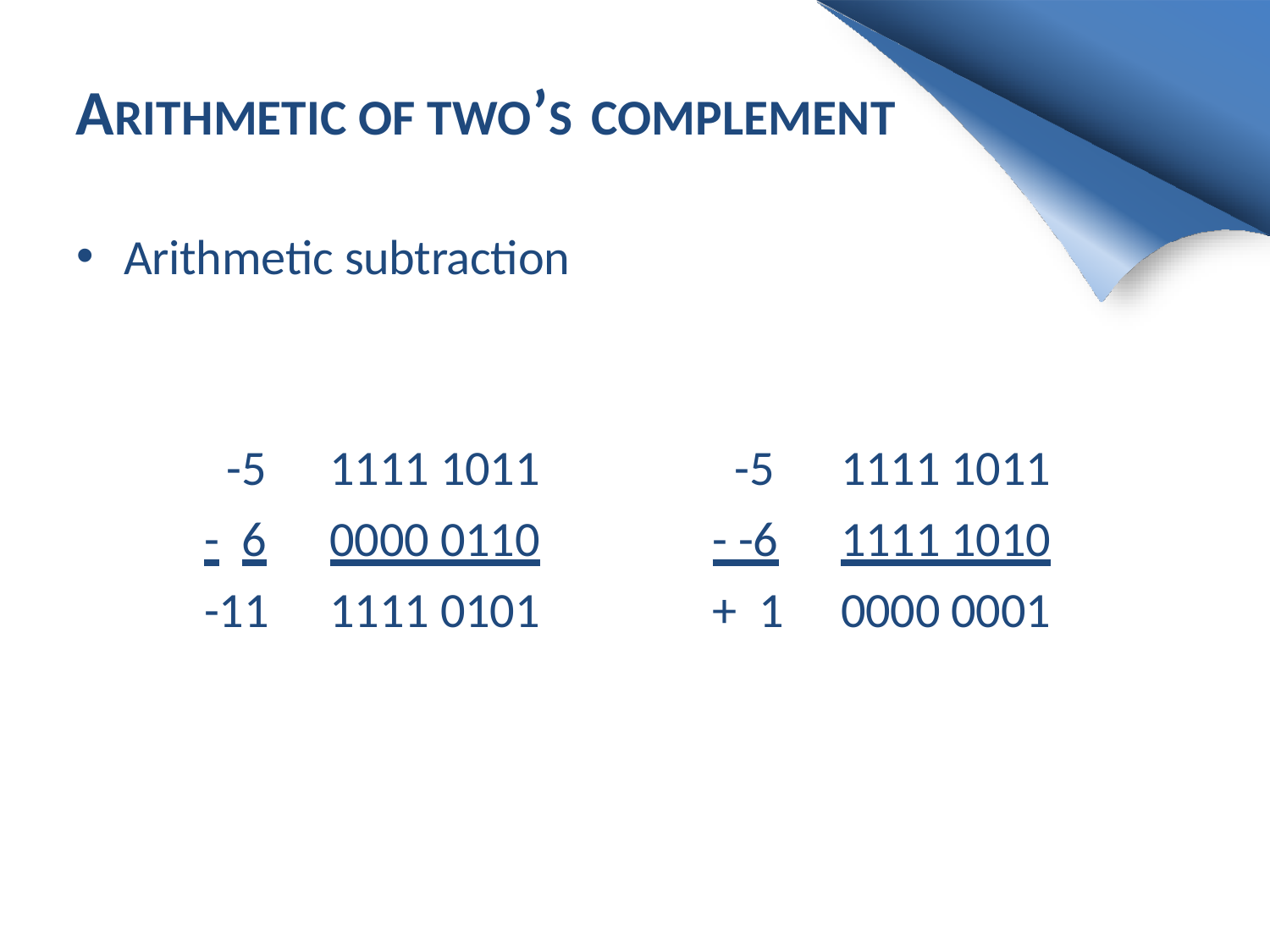

# ARITHMETIC OF TWO’S COMPLEMENT
Arithmetic subtraction
| -5 | 1111 1011 | -5 | 1111 1011 |
| --- | --- | --- | --- |
| - 6 | 0000 0110 | - -6 | 1111 1010 |
| -11 | 1111 0101 | + 1 | 0000 0001 |